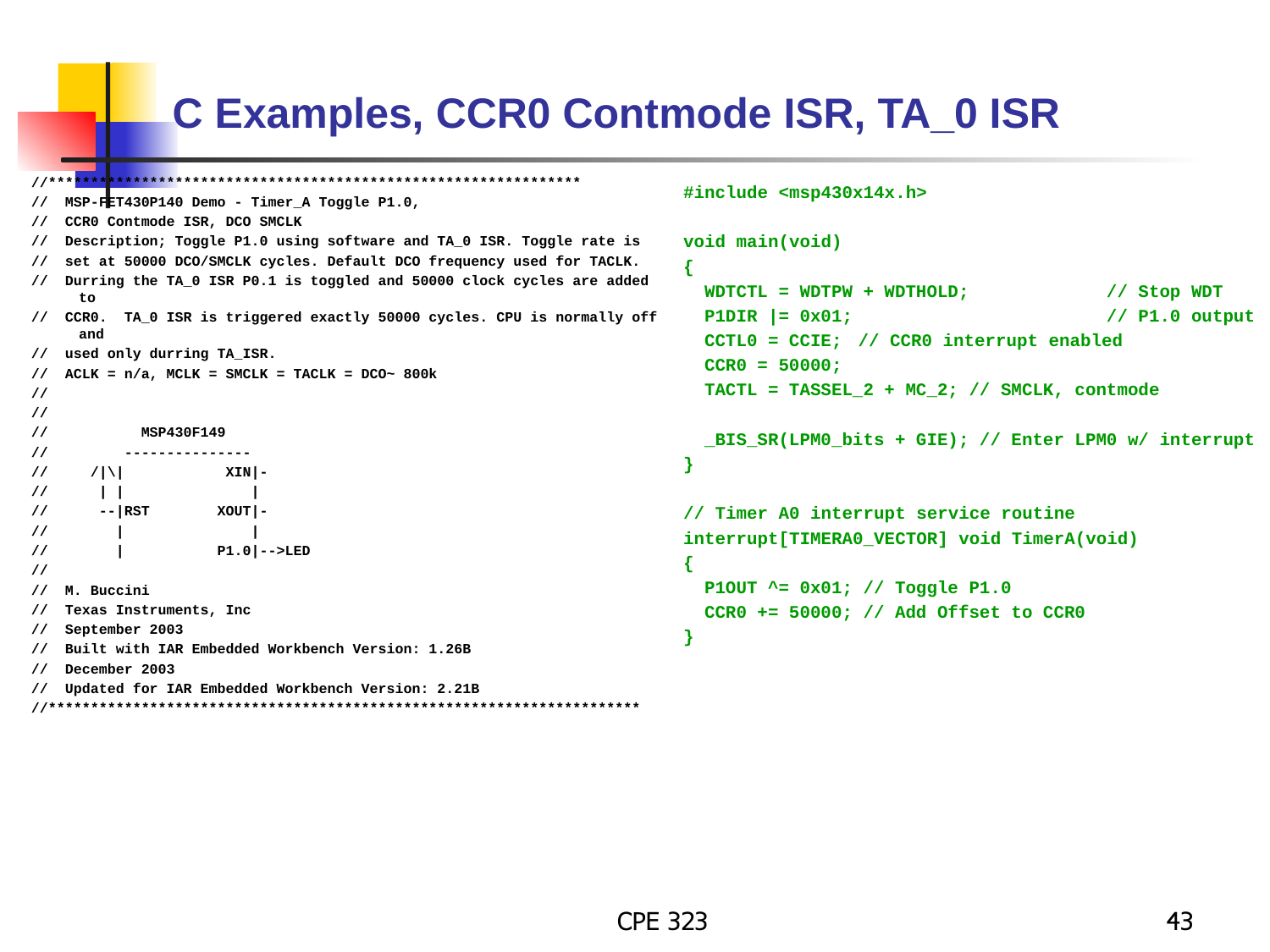

# C Examples, CCR0 Contmode ISR, TA_0 ISR
//***************************************************************
//  MSP-FET430P140 Demo - Timer_A Toggle P1.0,
//  CCR0 Contmode ISR, DCO SMCLK
//  Description; Toggle P1.0 using software and TA_0 ISR. Toggle rate is
//  set at 50000 DCO/SMCLK cycles. Default DCO frequency used for TACLK.
//  Durring the TA_0 ISR P0.1 is toggled and 50000 clock cycles are added to
//  CCR0.  TA_0 ISR is triggered exactly 50000 cycles. CPU is normally off and
//  used only durring TA_ISR.
//  ACLK = n/a, MCLK = SMCLK = TACLK = DCO~ 800k
//
//
//           MSP430F149
//         ---------------
//     /|\|            XIN|-
//      | |               |
//      --|RST        XOUT|-
//        |               |
//        |           P1.0|-->LED
//
//  M. Buccini
//  Texas Instruments, Inc
//  September 2003
//  Built with IAR Embedded Workbench Version: 1.26B
//  December 2003
//  Updated for IAR Embedded Workbench Version: 2.21B
//**********************************************************************
#include <msp430x14x.h>

void main(void)
{
  WDTCTL = WDTPW + WDTHOLD;             // Stop WDT
  P1DIR |= 0x01;                        // P1.0 output
  CCTL0 = CCIE; 	// CCR0 interrupt enabled
  CCR0 = 50000;
  TACTL = TASSEL_2 + MC_2; // SMCLK, contmode

  _BIS_SR(LPM0_bits + GIE); // Enter LPM0 w/ interrupt
}

// Timer A0 interrupt service routine
interrupt[TIMERA0_VECTOR] void TimerA(void)
{
  P1OUT ^= 0x01; // Toggle P1.0
  CCR0 += 50000; // Add Offset to CCR0
}
CPE 323
43